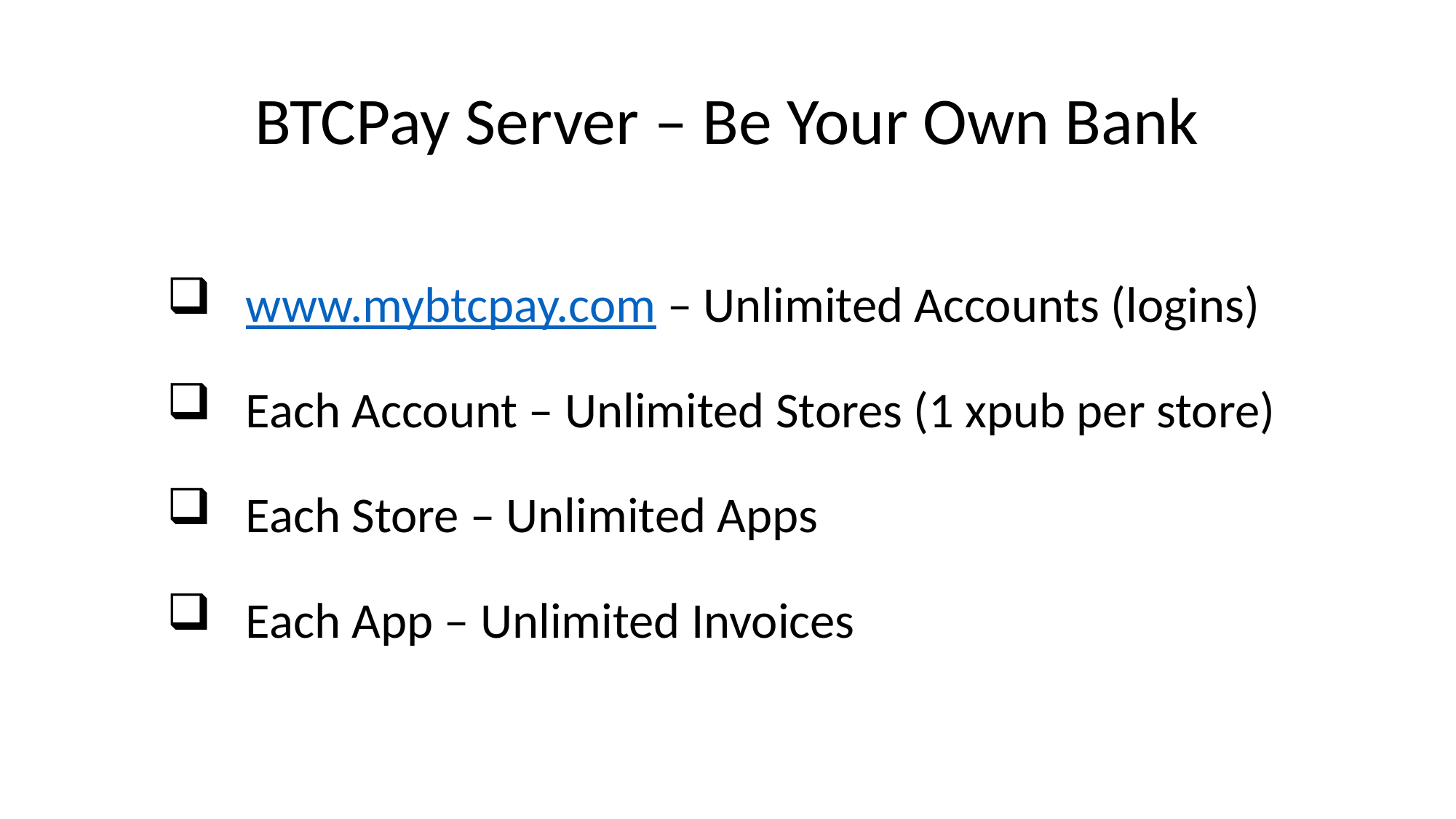

# BTCPay Server – Be Your Own Bank
   www.mybtcpay.com – Unlimited Accounts (logins)
   Each Account – Unlimited Stores (1 xpub per store)
   Each Store – Unlimited Apps
   Each App – Unlimited Invoices